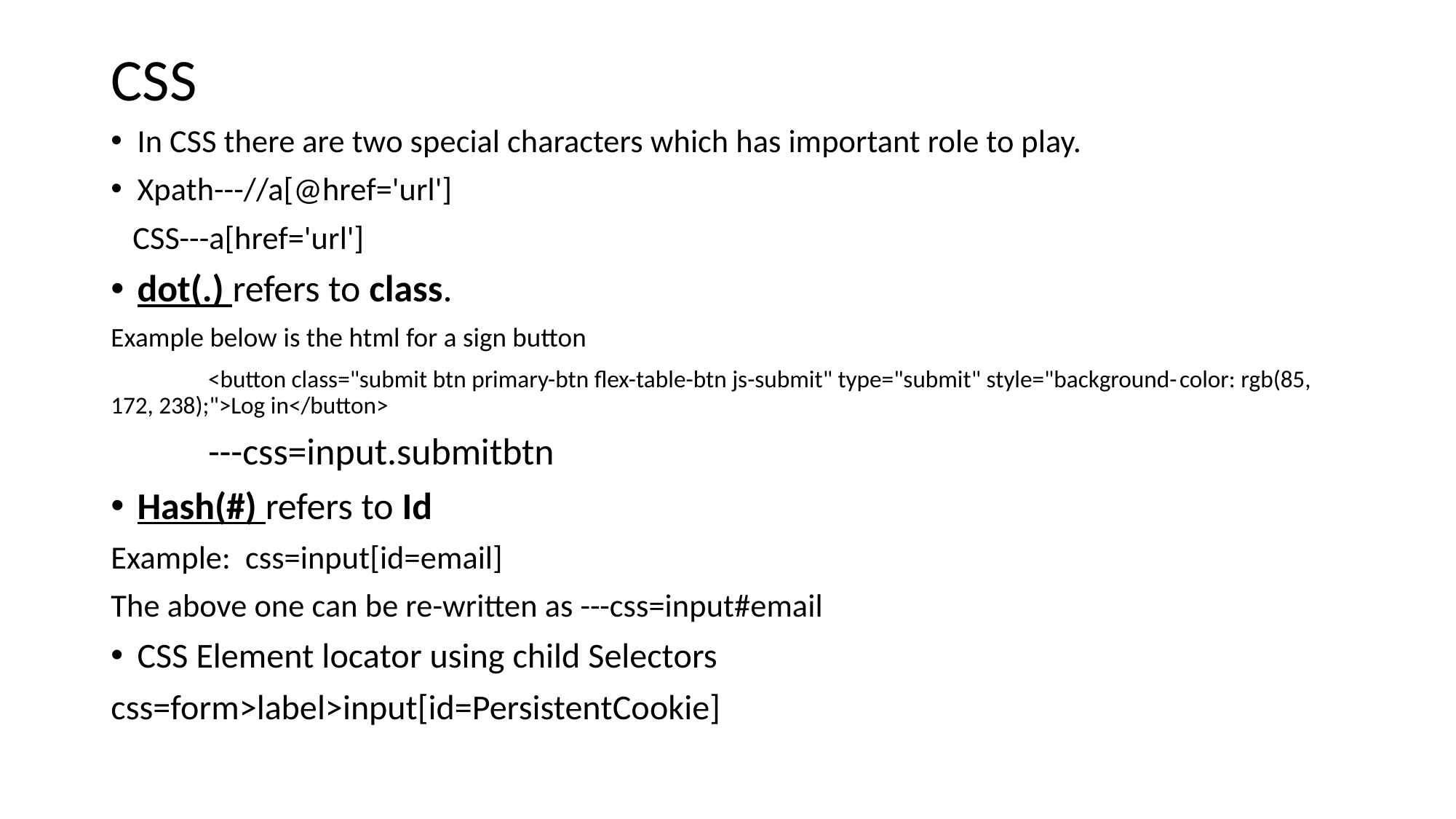

# CSS
In CSS there are two special characters which has important role to play.
Xpath---//a[@href='url']
   CSS---a[href='url']
dot(.) refers to class.
Example below is the html for a sign button
	<button class="submit btn primary-btn flex-table-btn js-submit" type="submit" style="background-	color: rgb(85, 172, 238);">Log in</button>
	---css=input.submitbtn
Hash(#) refers to Id
Example:  css=input[id=email]
The above one can be re-written as ---css=input#email
CSS Element locator using child Selectors
css=form>label>input[id=PersistentCookie]